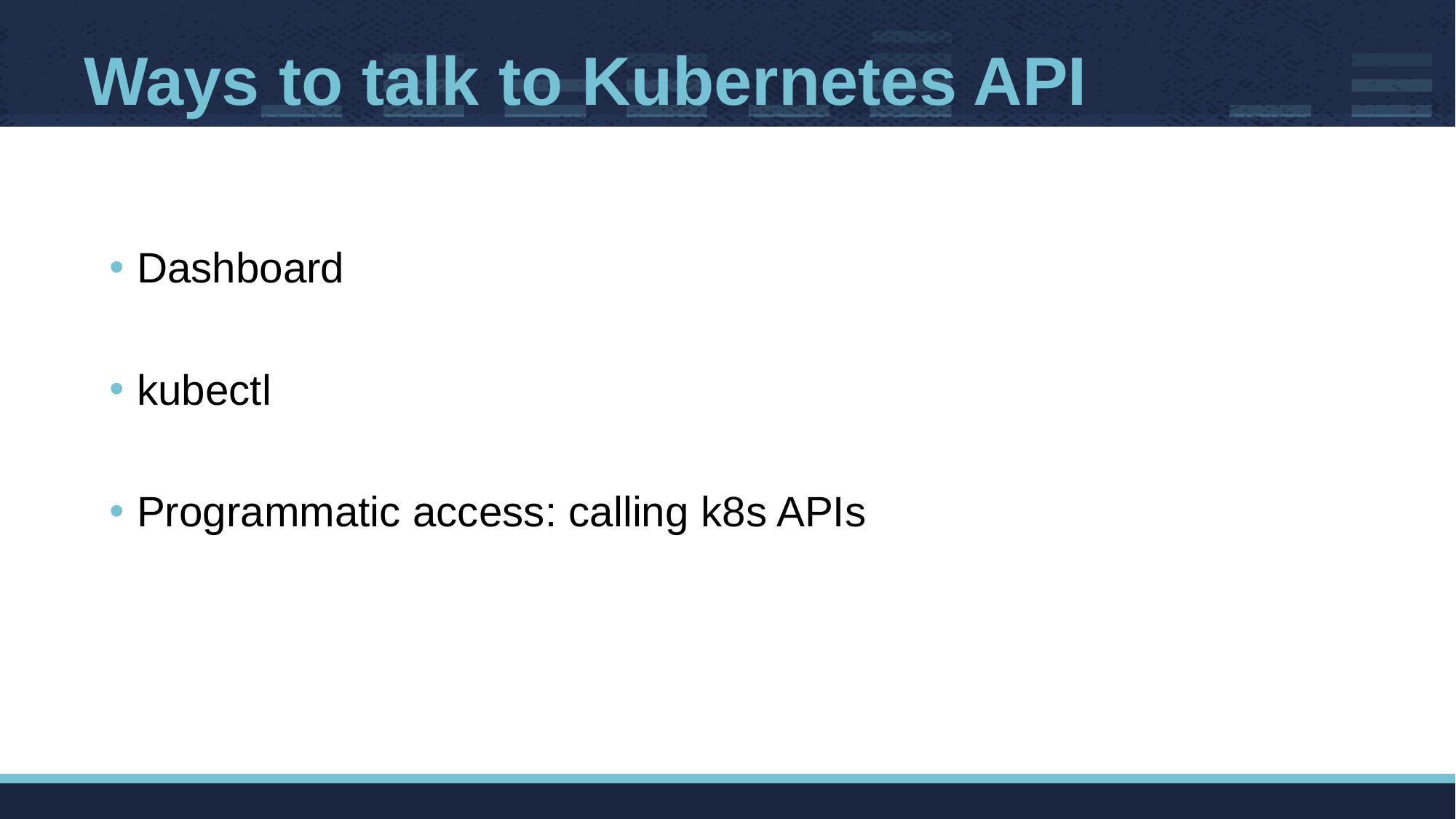

# Ways to talk to Kubernetes API
Dashboard

kubectl

Programmatic access: calling k8s APIs